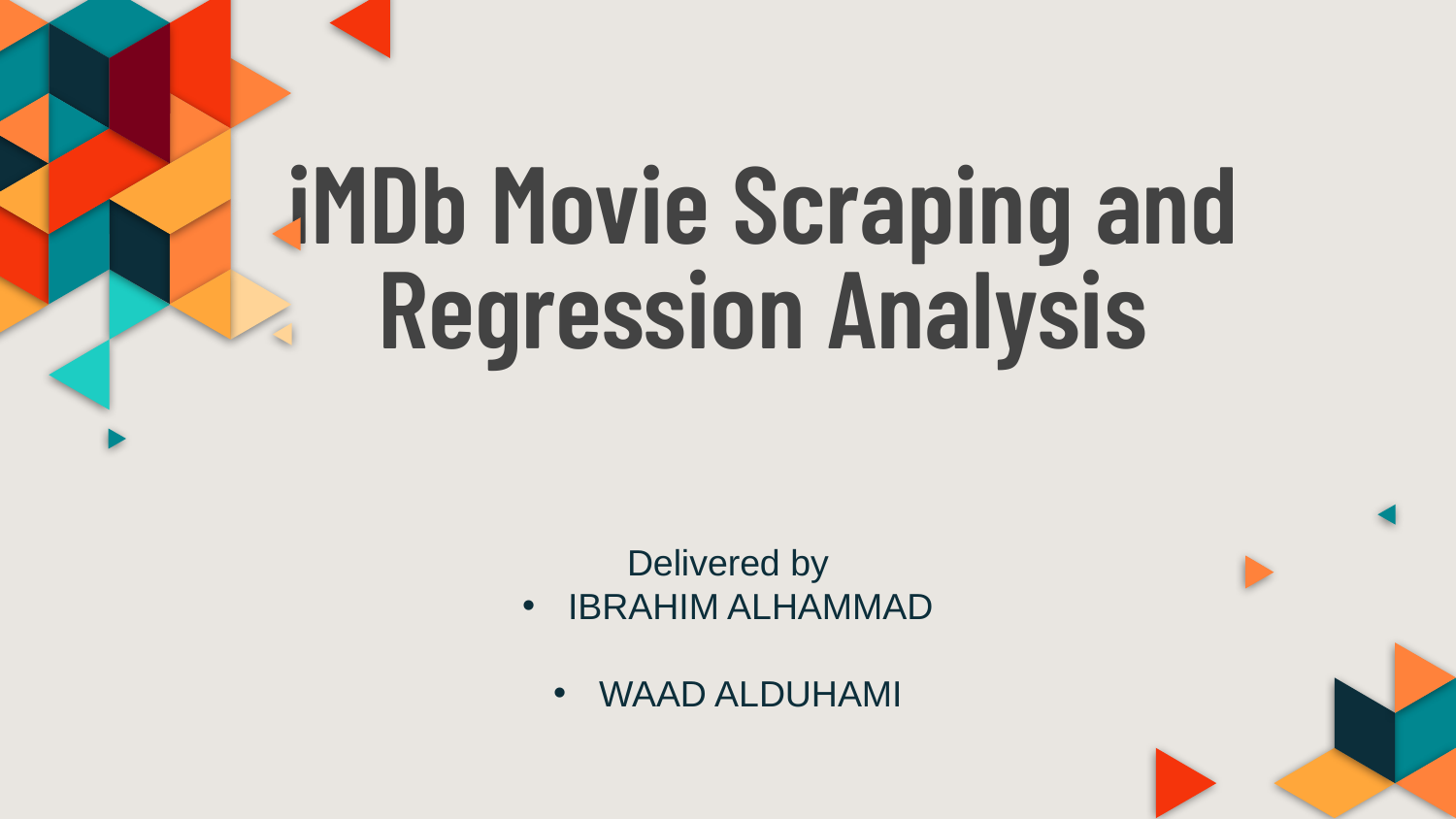

# iMDb Movie Scraping and Regression Analysis

Delivered by
IBRAHIM ALHAMMAD

WAAD ALDUHAMI